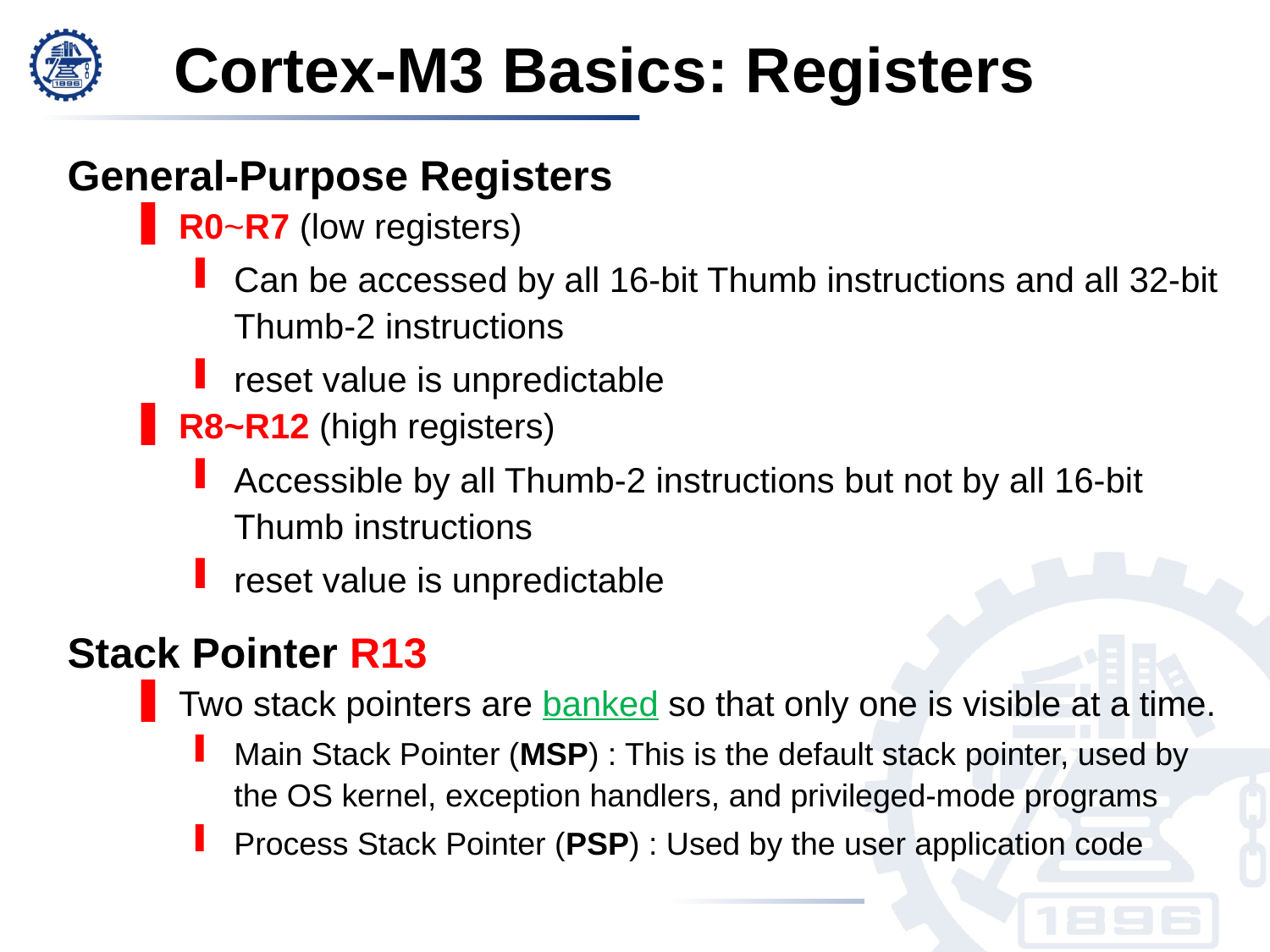

Cortex-M3 Basics: Registers
General-Purpose Registers
R0~R7 (low registers)
Can be accessed by all 16-bit Thumb instructions and all 32-bit Thumb-2 instructions
reset value is unpredictable
R8~R12 (high registers)
Accessible by all Thumb-2 instructions but not by all 16-bit Thumb instructions
reset value is unpredictable
Stack Pointer R13
Two stack pointers are banked so that only one is visible at a time.
Main Stack Pointer (MSP) : This is the default stack pointer, used by the OS kernel, exception handlers, and privileged-mode programs
Process Stack Pointer (PSP) : Used by the user application code